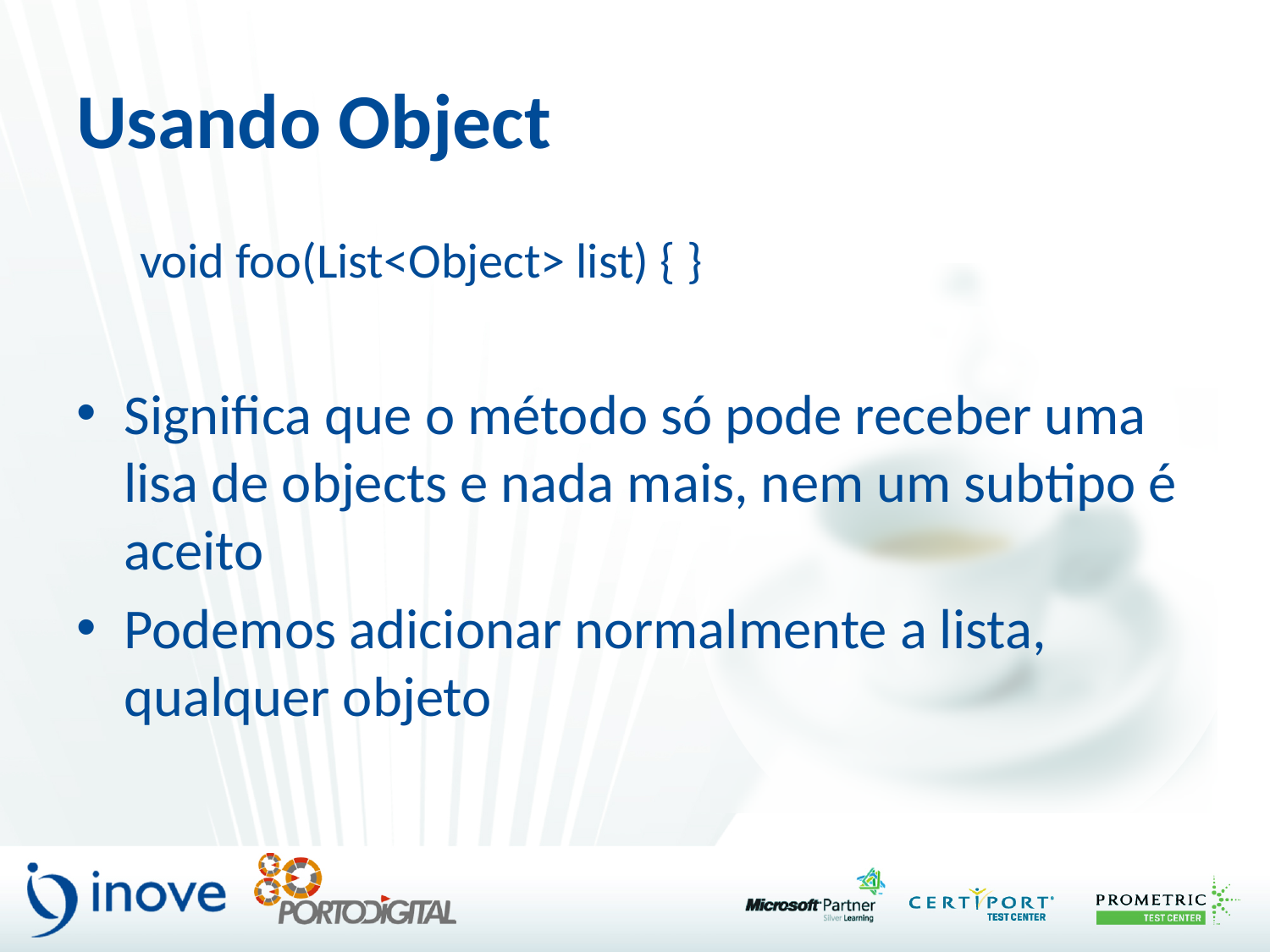

# Usando Object
void foo(List<Object> list) { }

Significa que o método só pode receber uma lisa de objects e nada mais, nem um subtipo é aceito
Podemos adicionar normalmente a lista, qualquer objeto